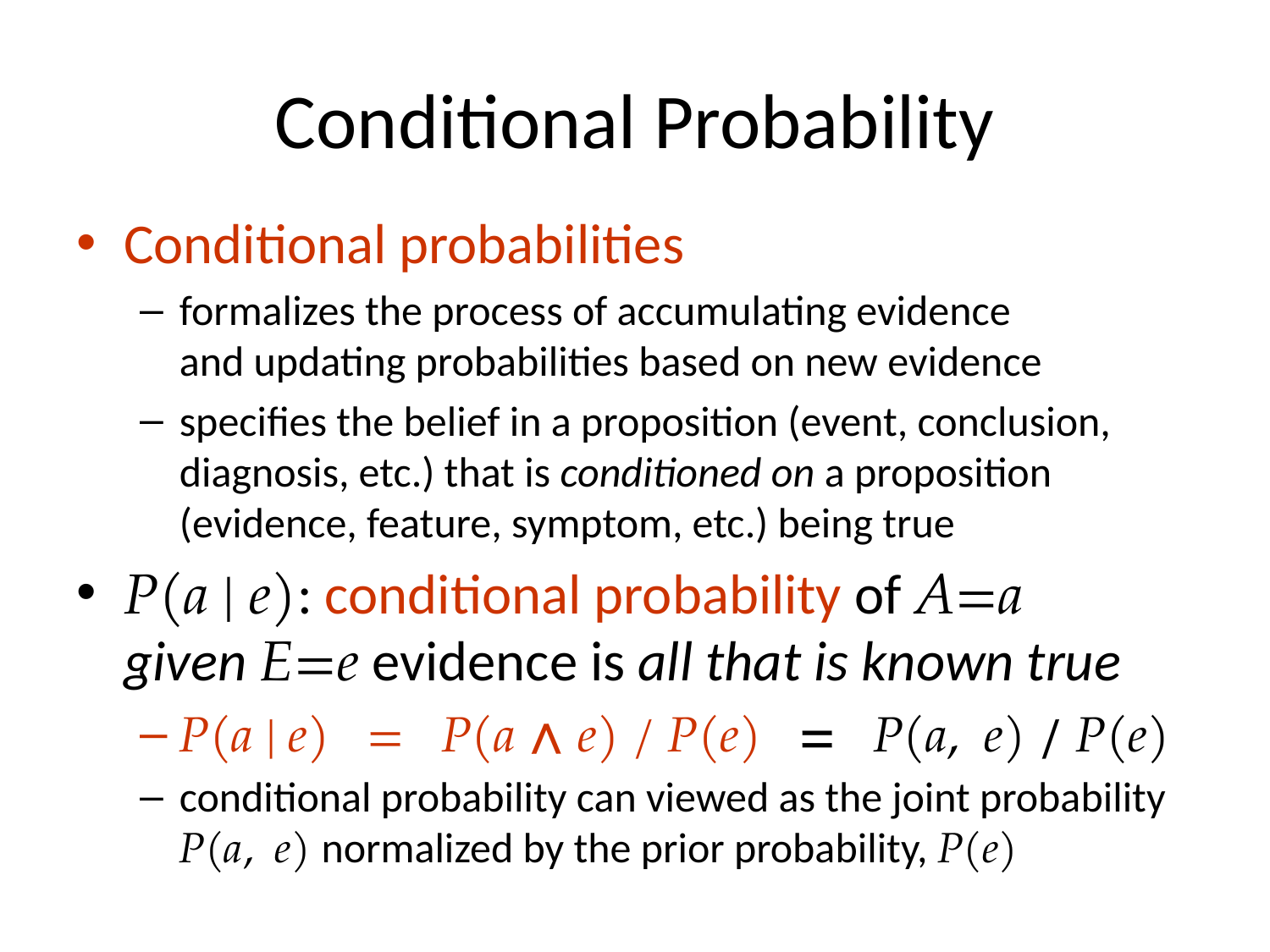

# Conditional Probability
Conditional probabilities
formalizes the process of accumulating evidence
and updating probabilities based on new evidence
specifies the belief in a proposition (event, conclusion, diagnosis, etc.) that is conditioned on a proposition (evidence, feature, symptom, etc.) being true
P(a | e): conditional probability of A=a
given E=e evidence is all that is known true
P(a | e)   =   P(a ∧ e) / P(e)   =   P(a, e) / P(e)
conditional probability can viewed as the joint probability P(a, e) normalized by the prior probability, P(e)